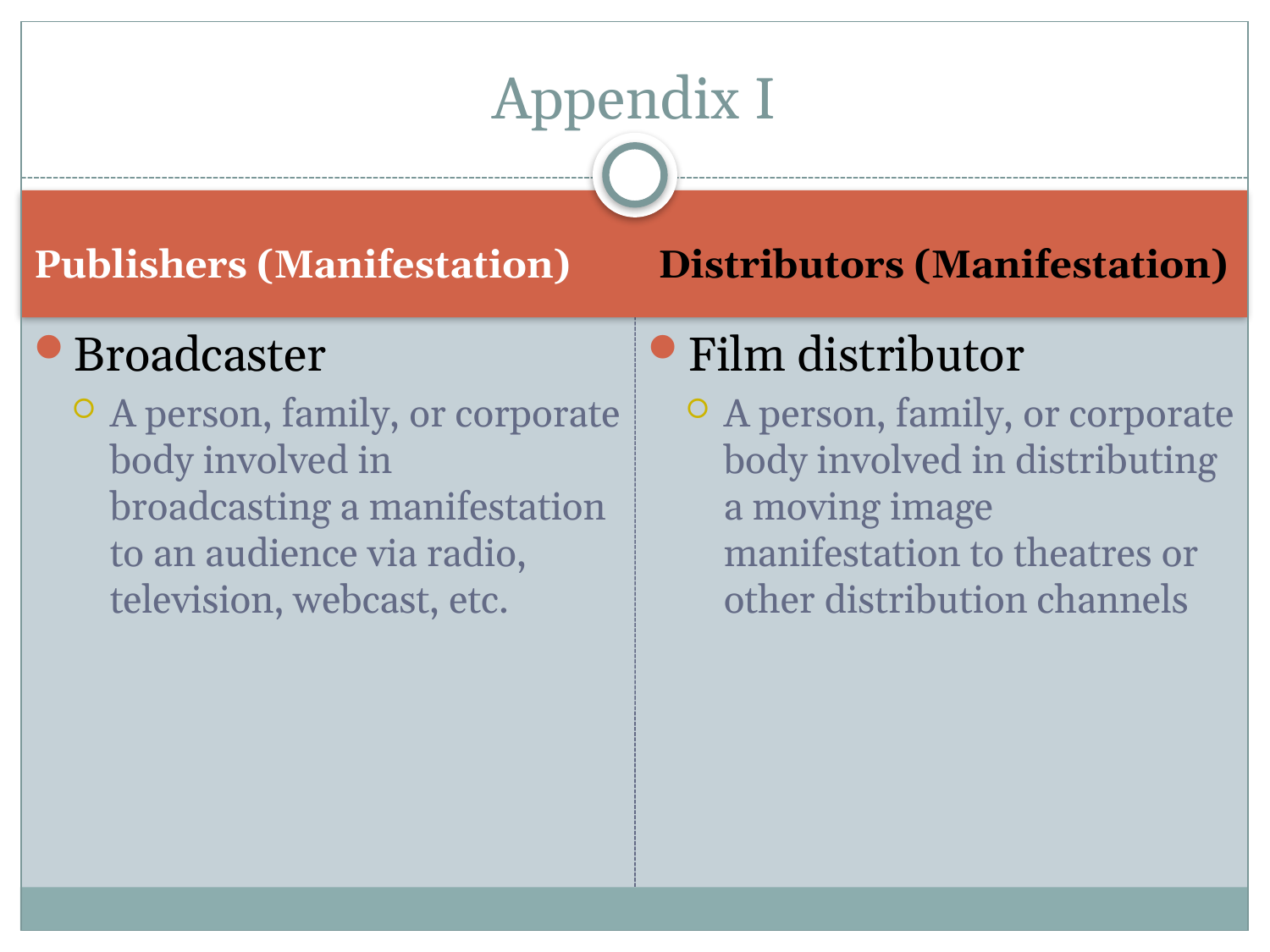

# Appendix I
Publishers (Manifestation)
Distributors (Manifestation)
Broadcaster
A person, family, or corporate body involved in broadcasting a manifestation to an audience via radio, television, webcast, etc.
Film distributor
A person, family, or corporate body involved in distributing a moving image manifestation to theatres or other distribution channels